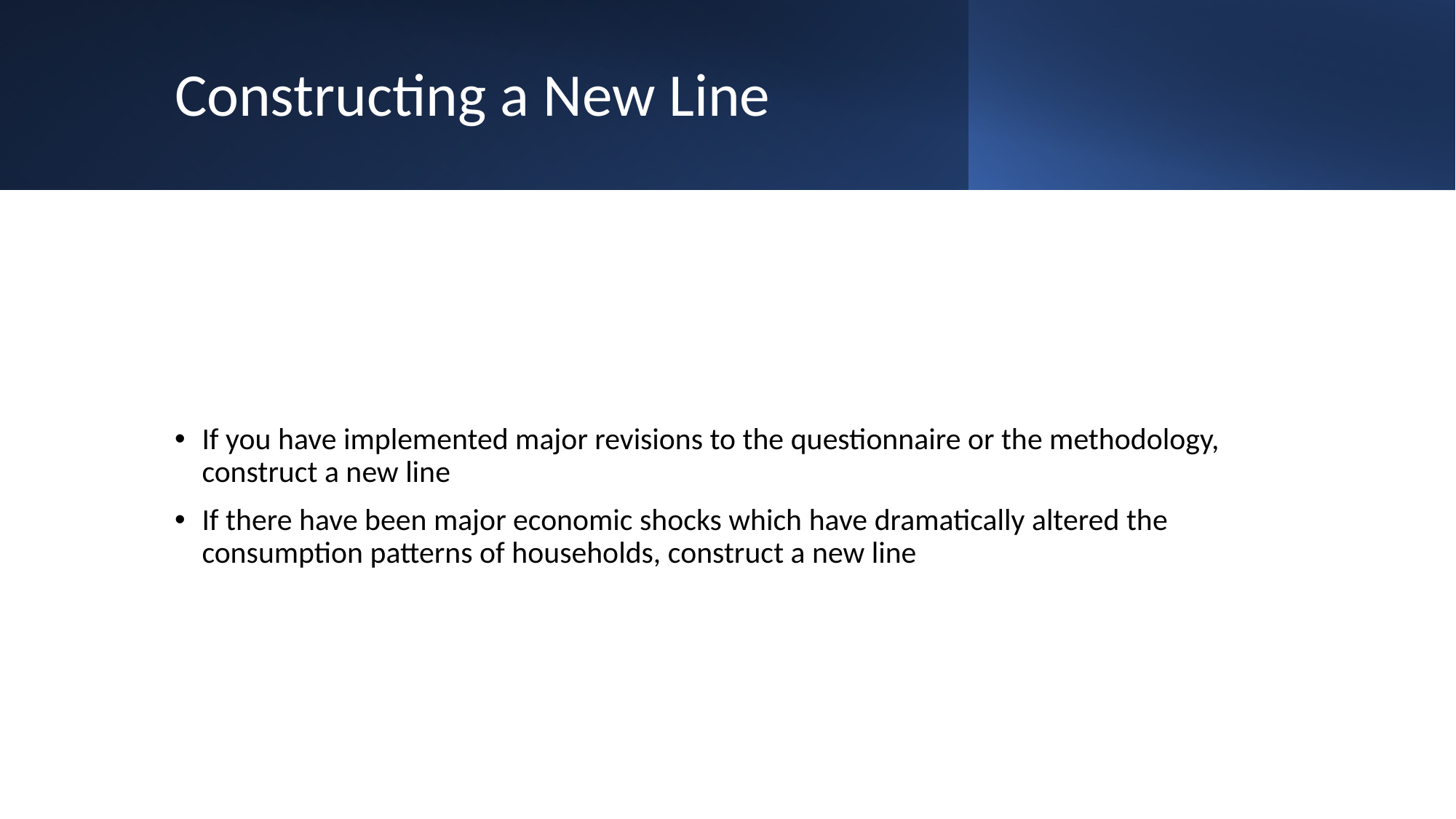

# Constructing a New Line
If you have implemented major revisions to the questionnaire or the methodology, construct a new line
If there have been major economic shocks which have dramatically altered the consumption patterns of households, construct a new line